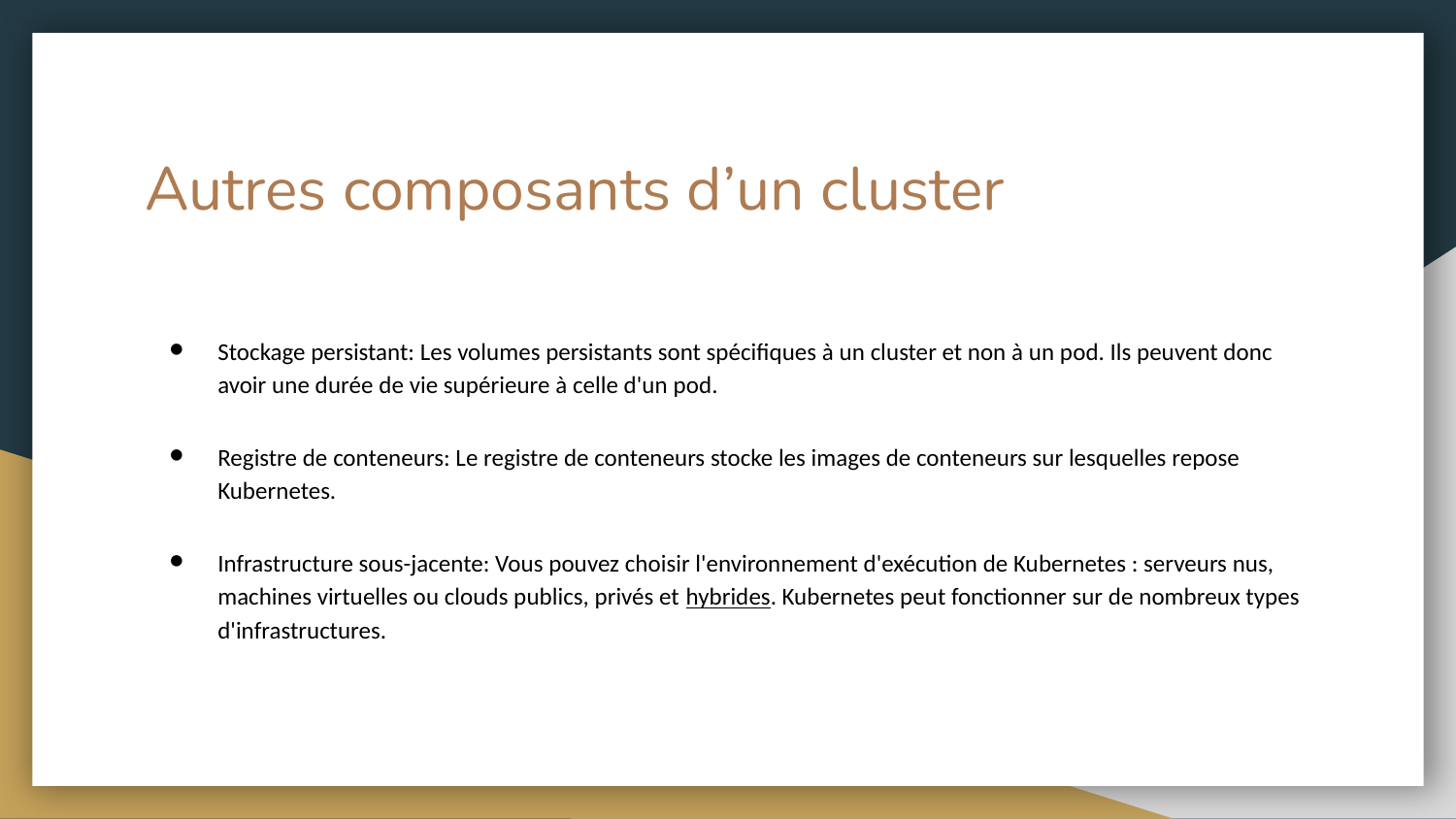

# Autres composants d’un cluster
Stockage persistant: Les volumes persistants sont spécifiques à un cluster et non à un pod. Ils peuvent donc avoir une durée de vie supérieure à celle d'un pod.

Registre de conteneurs: Le registre de conteneurs stocke les images de conteneurs sur lesquelles repose Kubernetes.

Infrastructure sous-jacente: Vous pouvez choisir l'environnement d'exécution de Kubernetes : serveurs nus, machines virtuelles ou clouds publics, privés et hybrides. Kubernetes peut fonctionner sur de nombreux types d'infrastructures.